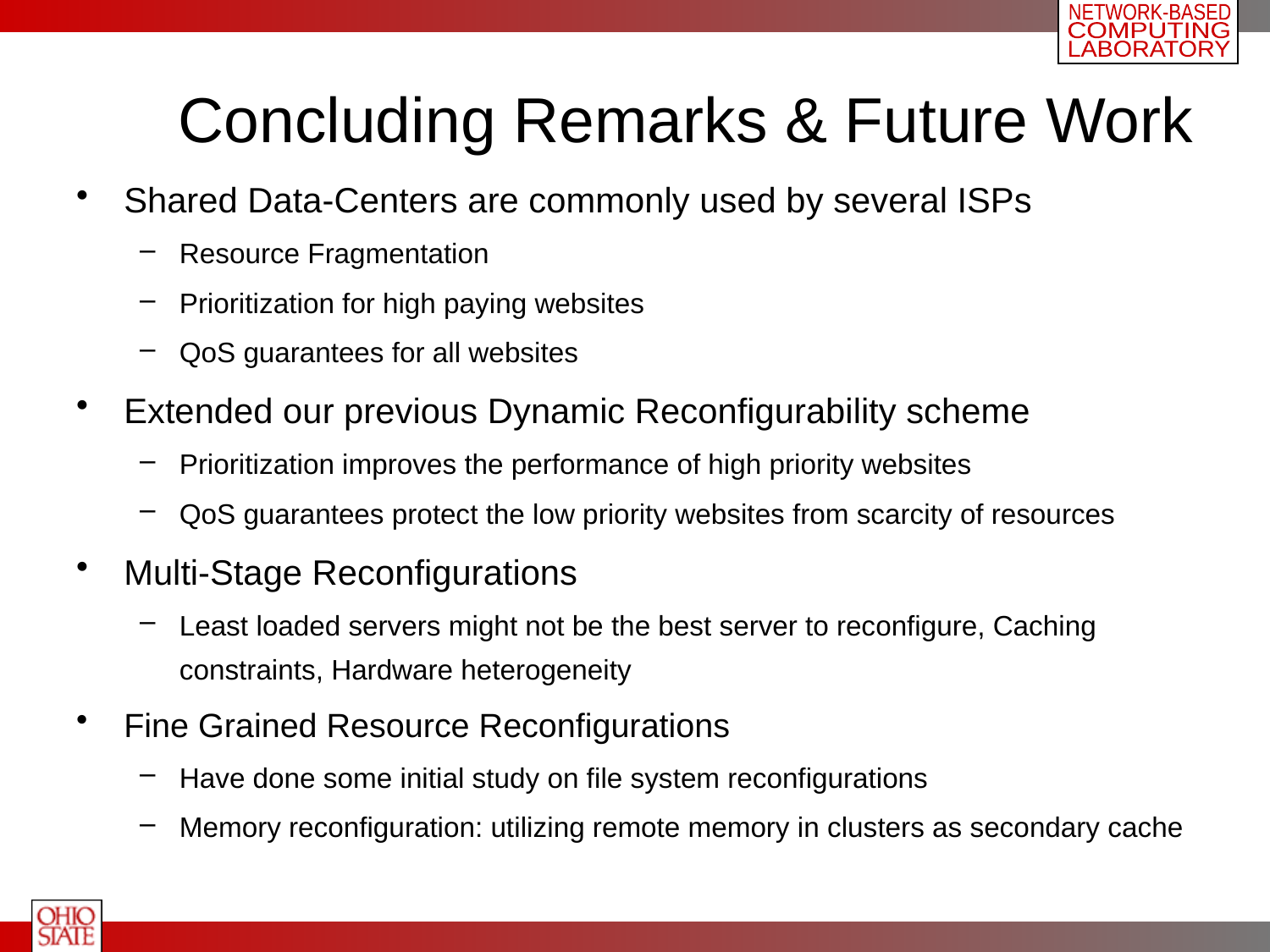

# Concluding Remarks & Future Work
Shared Data-Centers are commonly used by several ISPs
Resource Fragmentation
Prioritization for high paying websites
QoS guarantees for all websites
Extended our previous Dynamic Reconfigurability scheme
Prioritization improves the performance of high priority websites
QoS guarantees protect the low priority websites from scarcity of resources
Multi-Stage Reconfigurations
Least loaded servers might not be the best server to reconfigure, Caching constraints, Hardware heterogeneity
Fine Grained Resource Reconfigurations
Have done some initial study on file system reconfigurations
Memory reconfiguration: utilizing remote memory in clusters as secondary cache